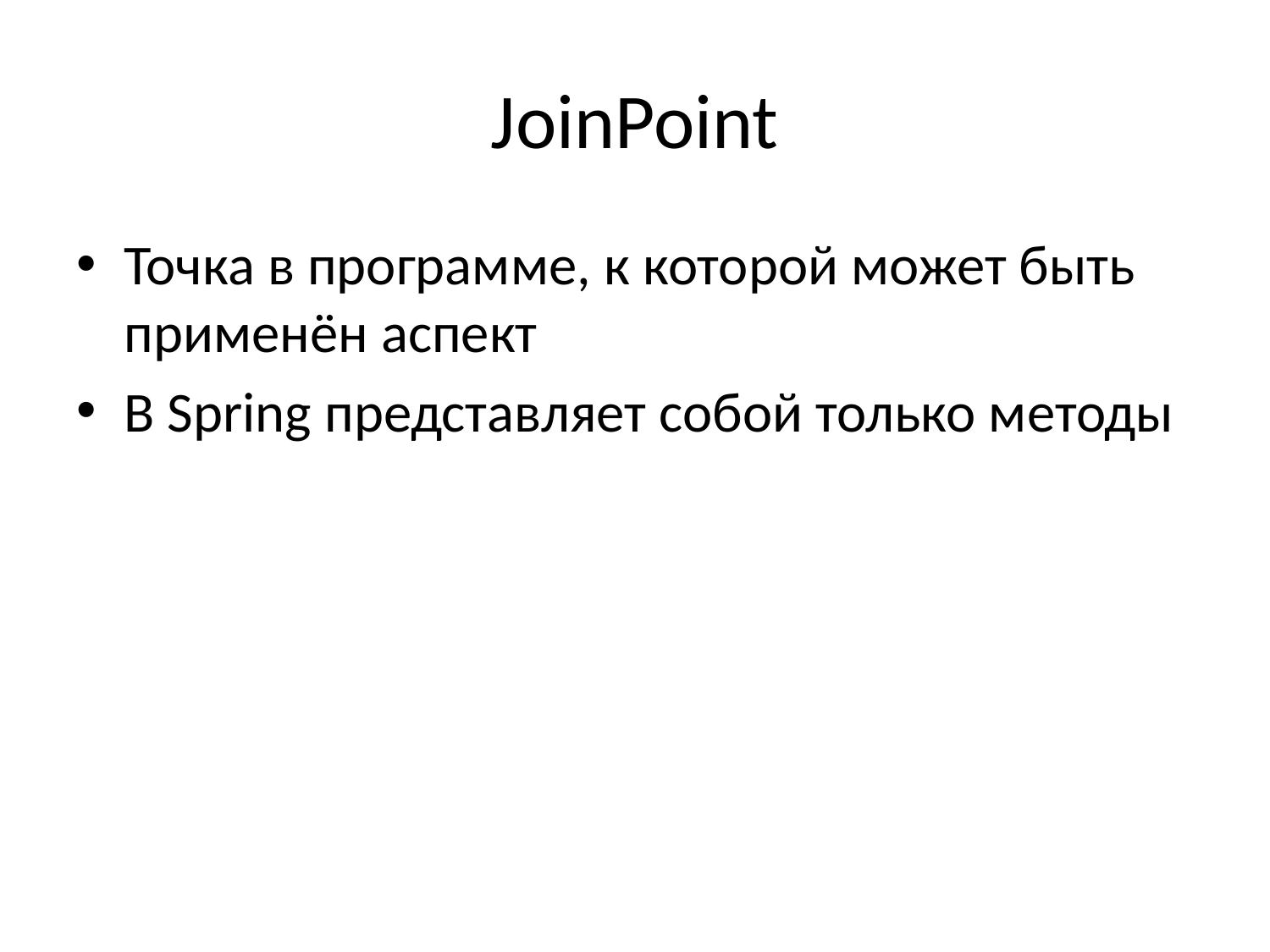

# JoinPoint
Точка в программе, к которой может быть применён аспект
В Spring представляет собой только методы